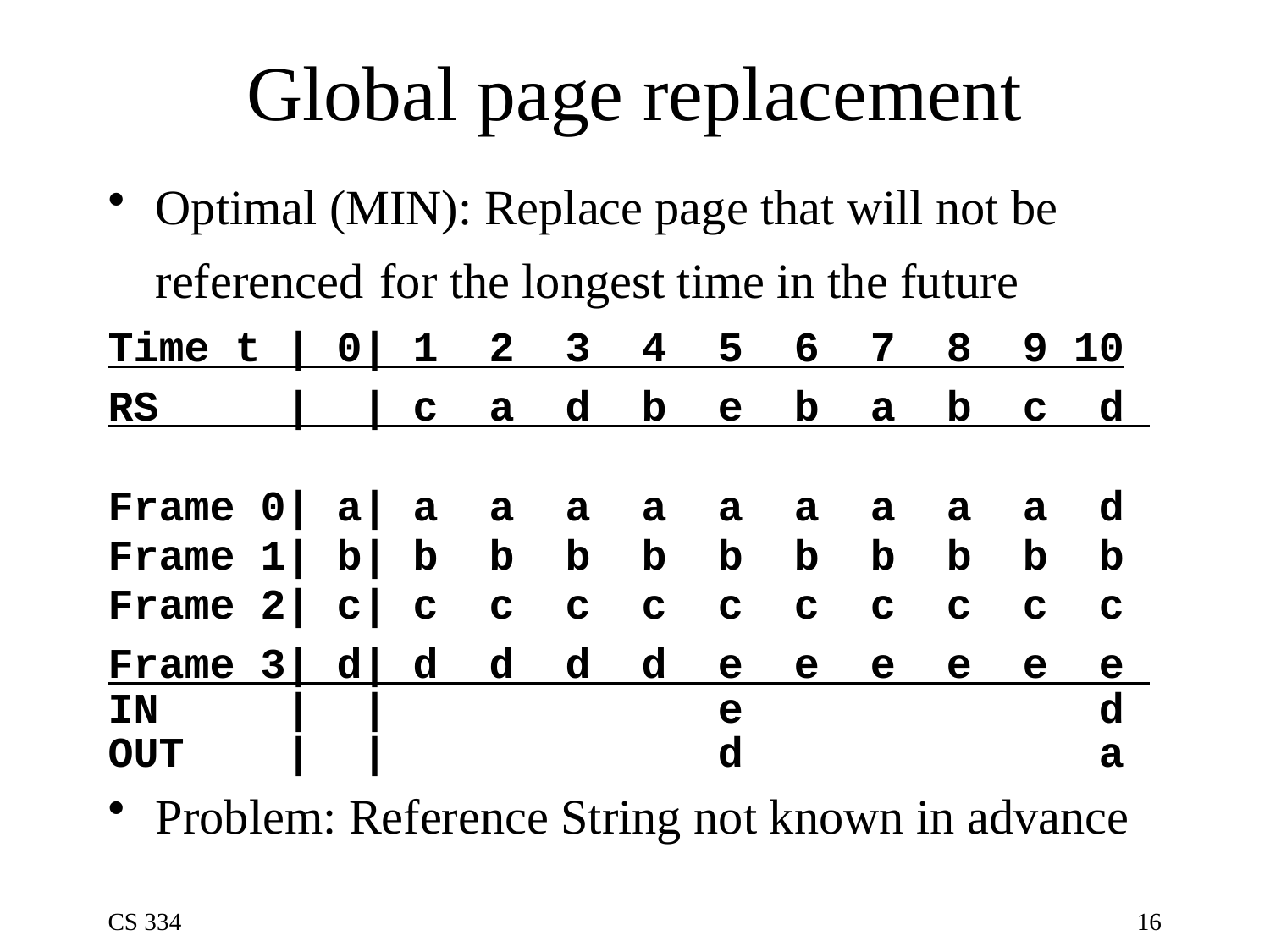

# Global page replacement
Optimal (MIN): Replace page that will not be referenced for the longest time in the future
Time t | 0| 1  2  3  4  5  6  7  8  9 10
RS     |  | c  a  d  b  e  b  a  b  c  d
Frame 0| a| a  a  a  a  a  a  a  a  a  d
Frame 1| b| b  b  b  b  b  b  b  b  b  b
Frame 2| c| c  c  c  c  c  c  c  c  c  c
Frame 3| d| d  d  d  d  e  e  e  e  e  e
IN     |  |             e              d
OUT    |  |             d              a
Problem: Reference String not known in advance
CS 334
16